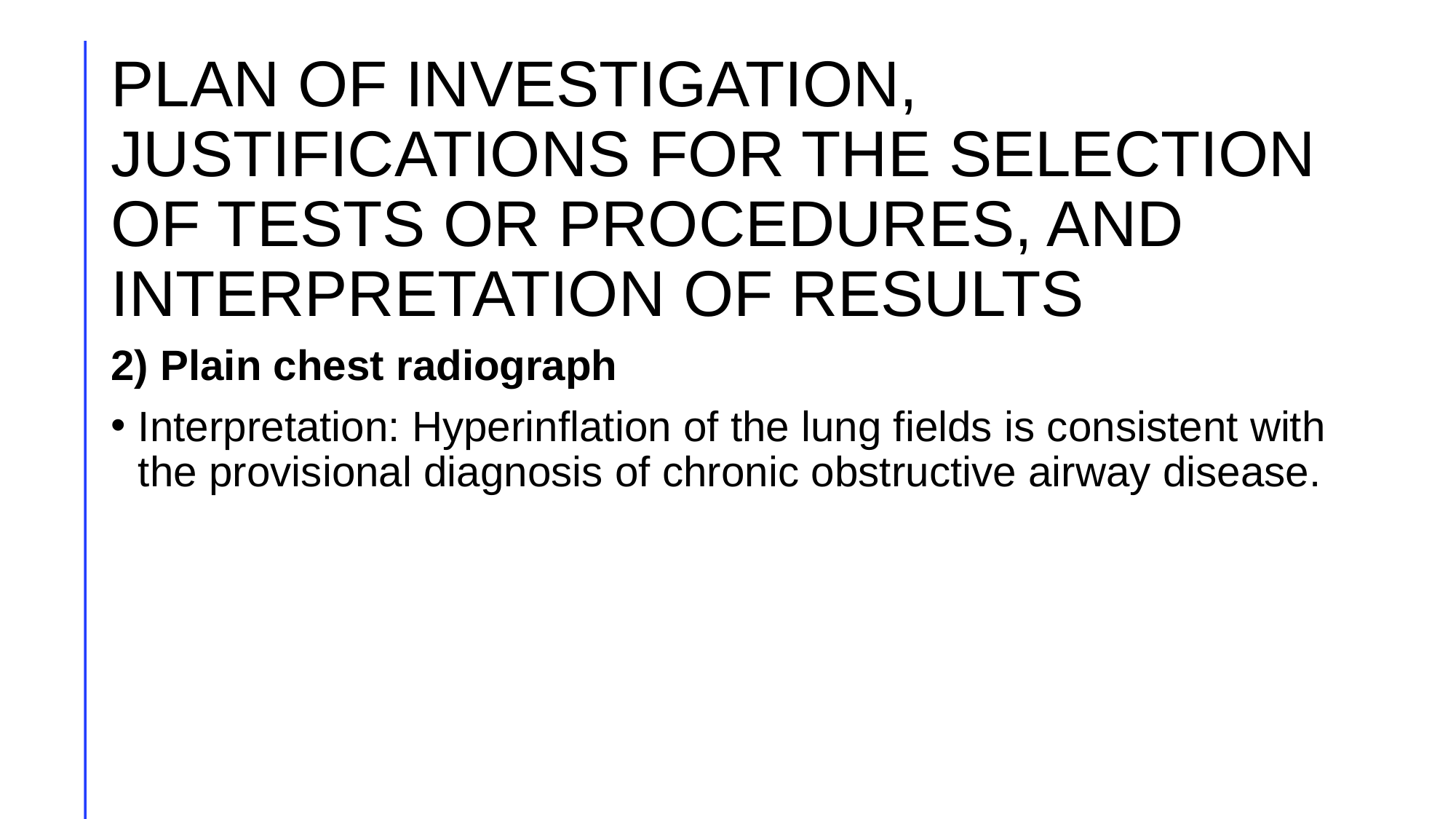

# PLAN OF INVESTIGATION, JUSTIFICATIONS FOR THE SELECTION OF TESTS OR PROCEDURES, AND INTERPRETATION OF RESULTS
2) Plain chest radiograph
Interpretation: Hyperinflation of the lung fields is consistent with the provisional diagnosis of chronic obstructive airway disease.